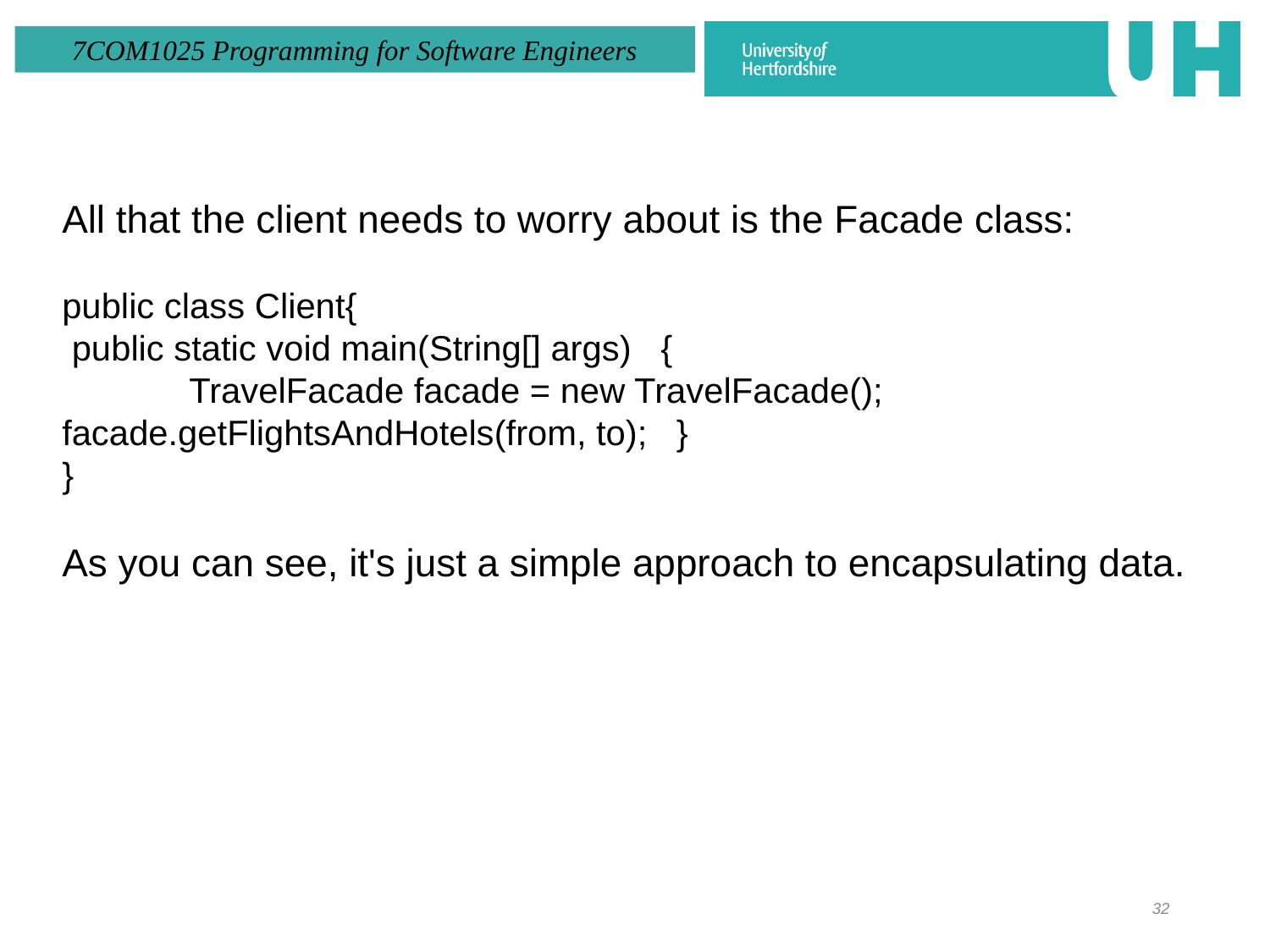

All that the client needs to worry about is the Facade class:

public class Client{
 public static void main(String[] args)   {
	TravelFacade facade = new TravelFacade();         	facade.getFlightsAndHotels(from, to);   }
}

As you can see, it's just a simple approach to encapsulating data.
32